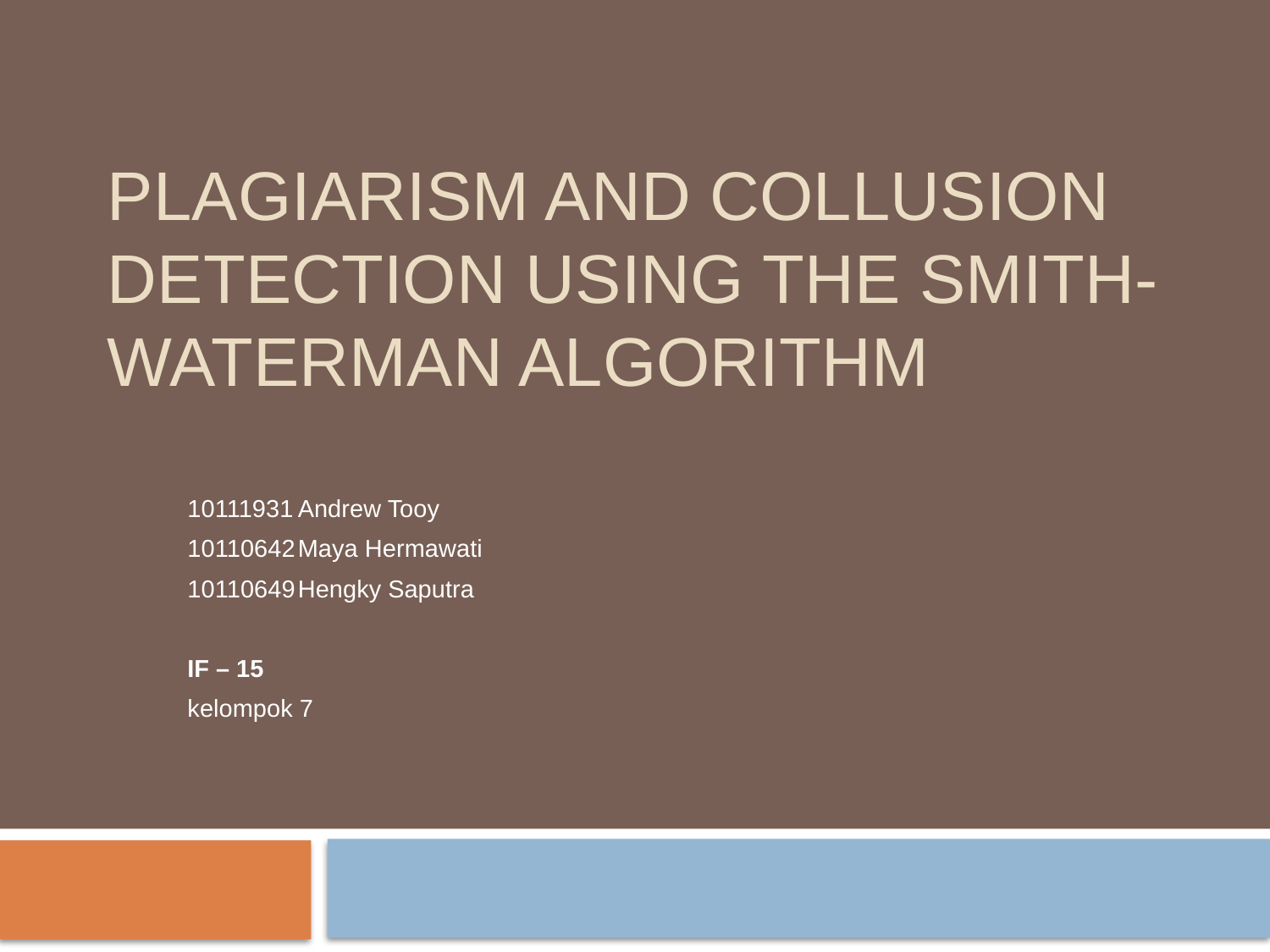

# Plagiarism and Collusion Detection using the Smith-Waterman Algorithm
10111931	Andrew Tooy
10110642	Maya Hermawati
10110649	Hengky Saputra

IF – 15
kelompok 7